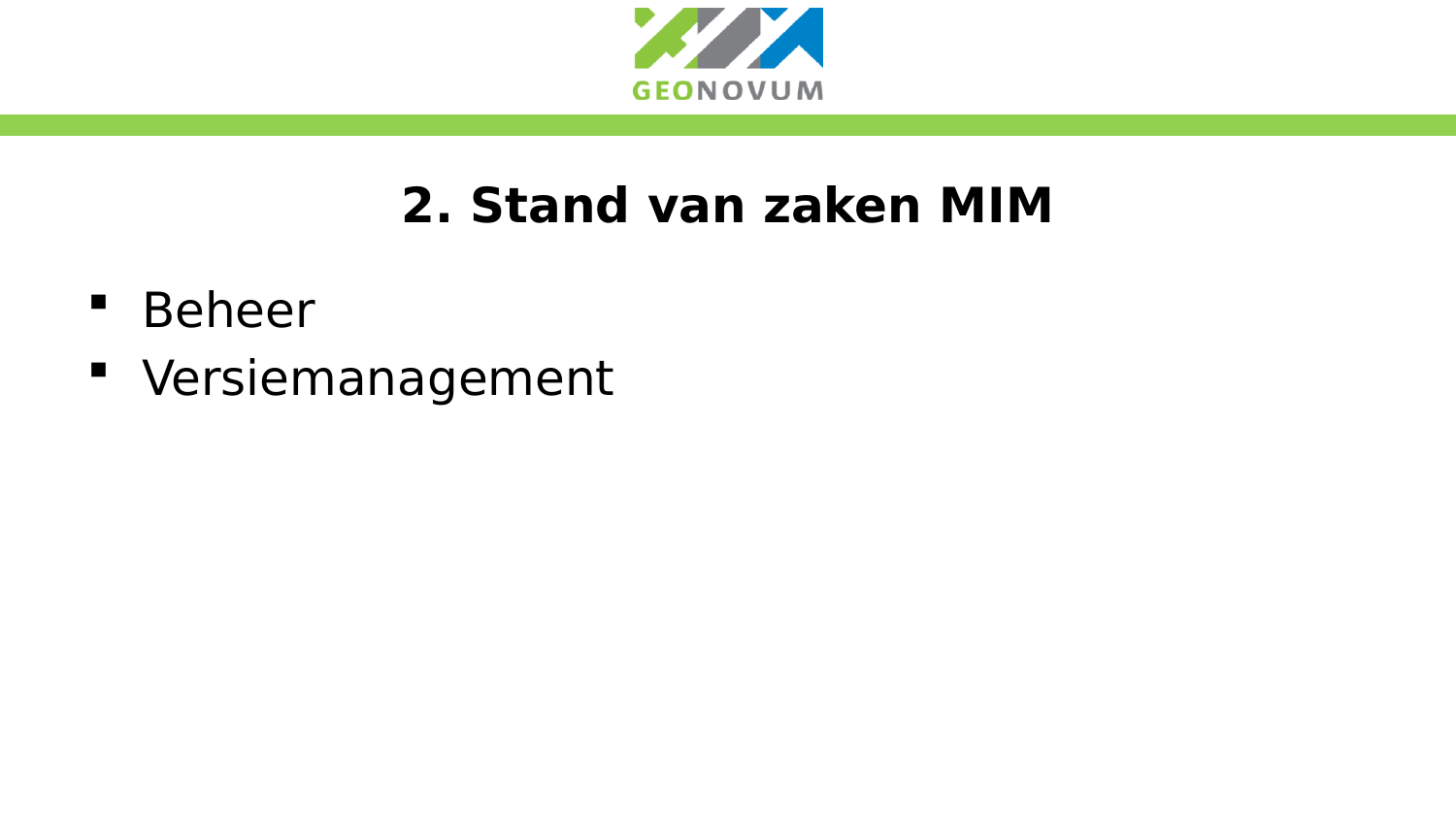

# 2. Stand van zaken MIM
Beheer
Versiemanagement